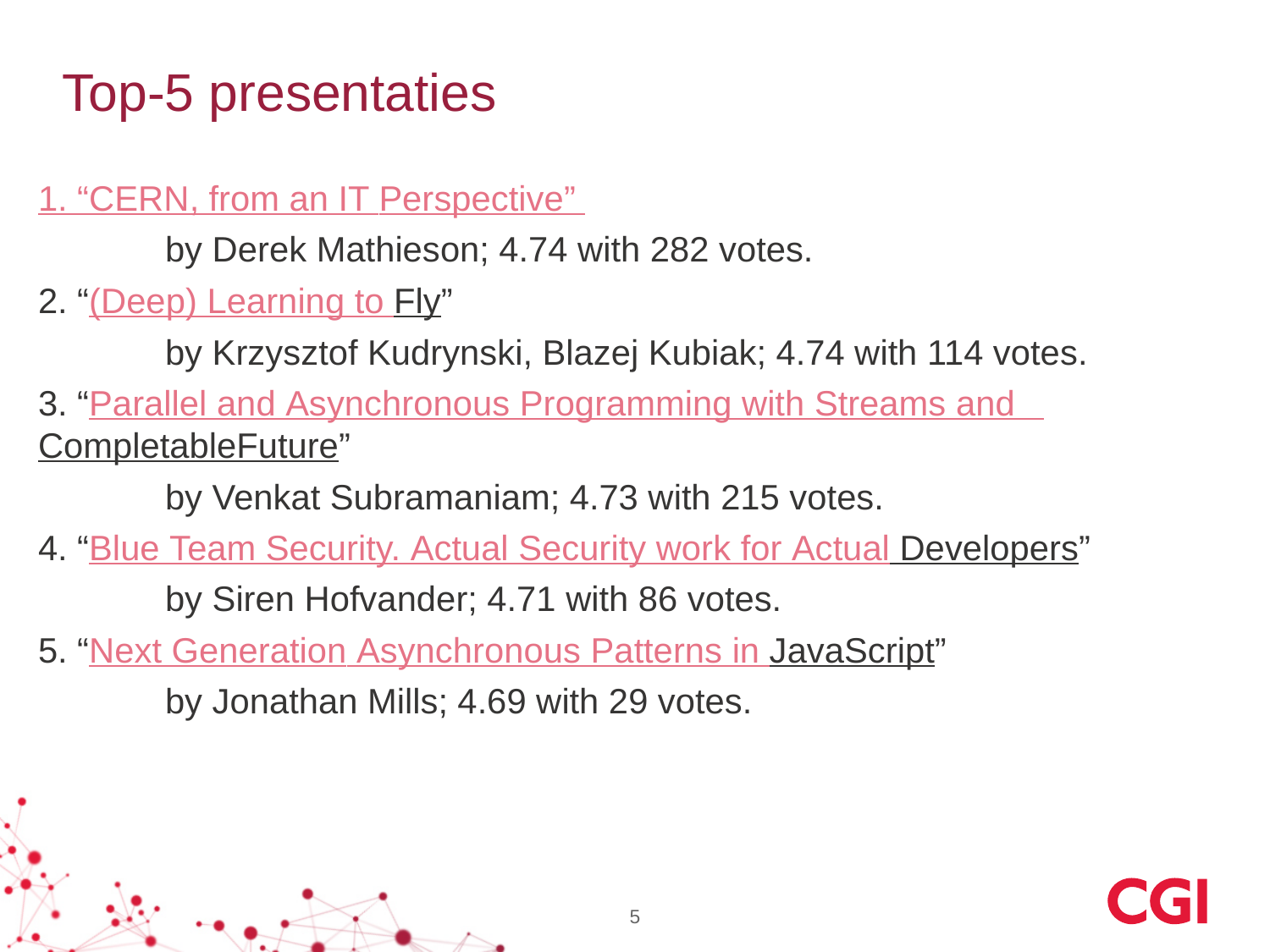

# Top-5 presentaties
1. “CERN, from an IT Perspective”
	by Derek Mathieson; 4.74 with 282 votes.
2. “(Deep) Learning to Fly”
	by Krzysztof Kudrynski, Blazej Kubiak; 4.74 with 114 votes.
3. “Parallel and Asynchronous Programming with Streams and   CompletableFuture”
	by Venkat Subramaniam; 4.73 with 215 votes.
4. “Blue Team Security. Actual Security work for Actual Developers”
	by Siren Hofvander; 4.71 with 86 votes.
5. “Next Generation Asynchronous Patterns in JavaScript”
	by Jonathan Mills; 4.69 with 29 votes.

5